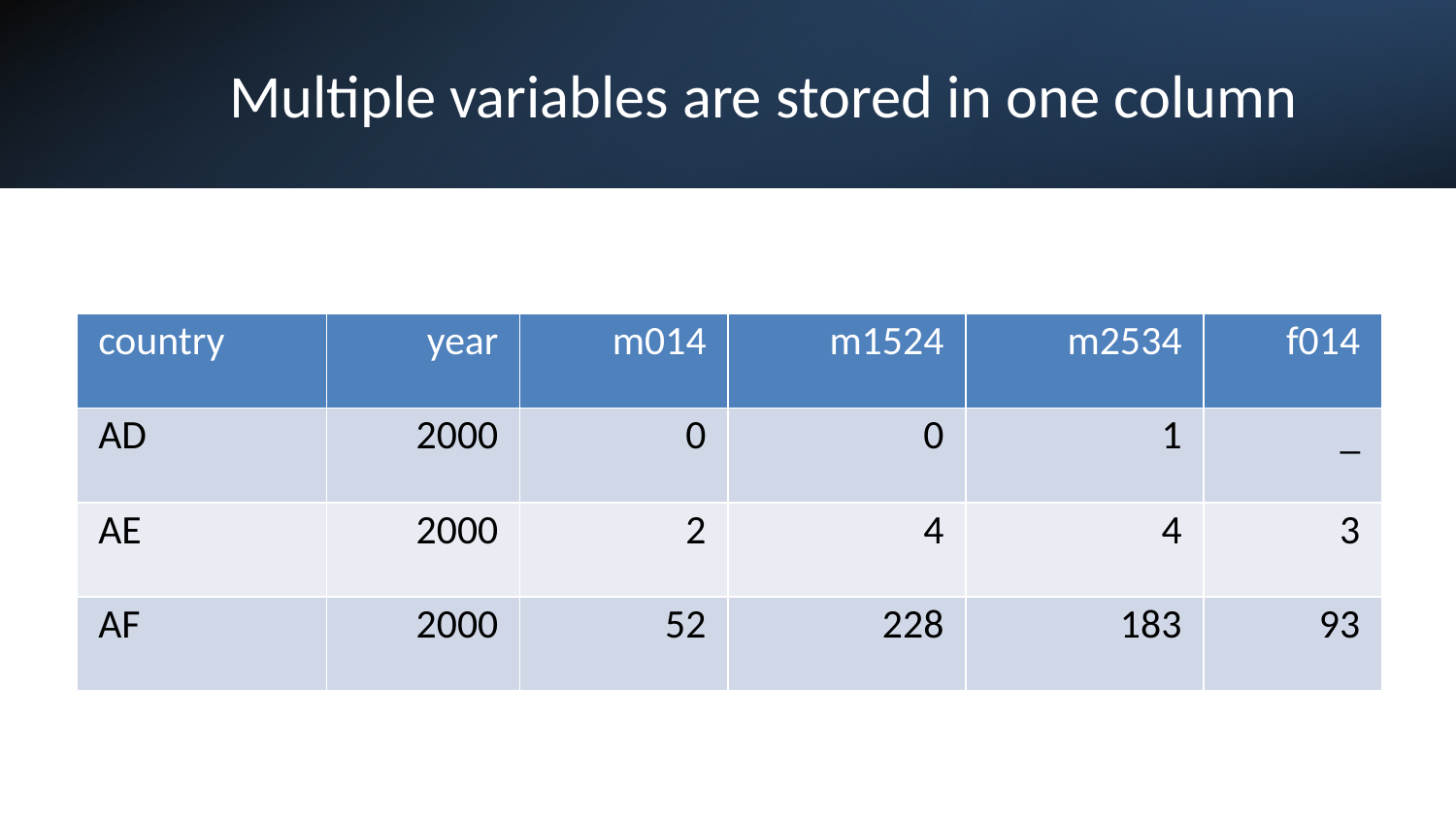

# Multiple variables are stored in one column
| country | year | m014 | m1524 | m2534 | f014 |
| --- | --- | --- | --- | --- | --- |
| AD | 2000 | 0 | 0 | 1 | \_ |
| AE | 2000 | 2 | 4 | 4 | 3 |
| AF | 2000 | 52 | 228 | 183 | 93 |